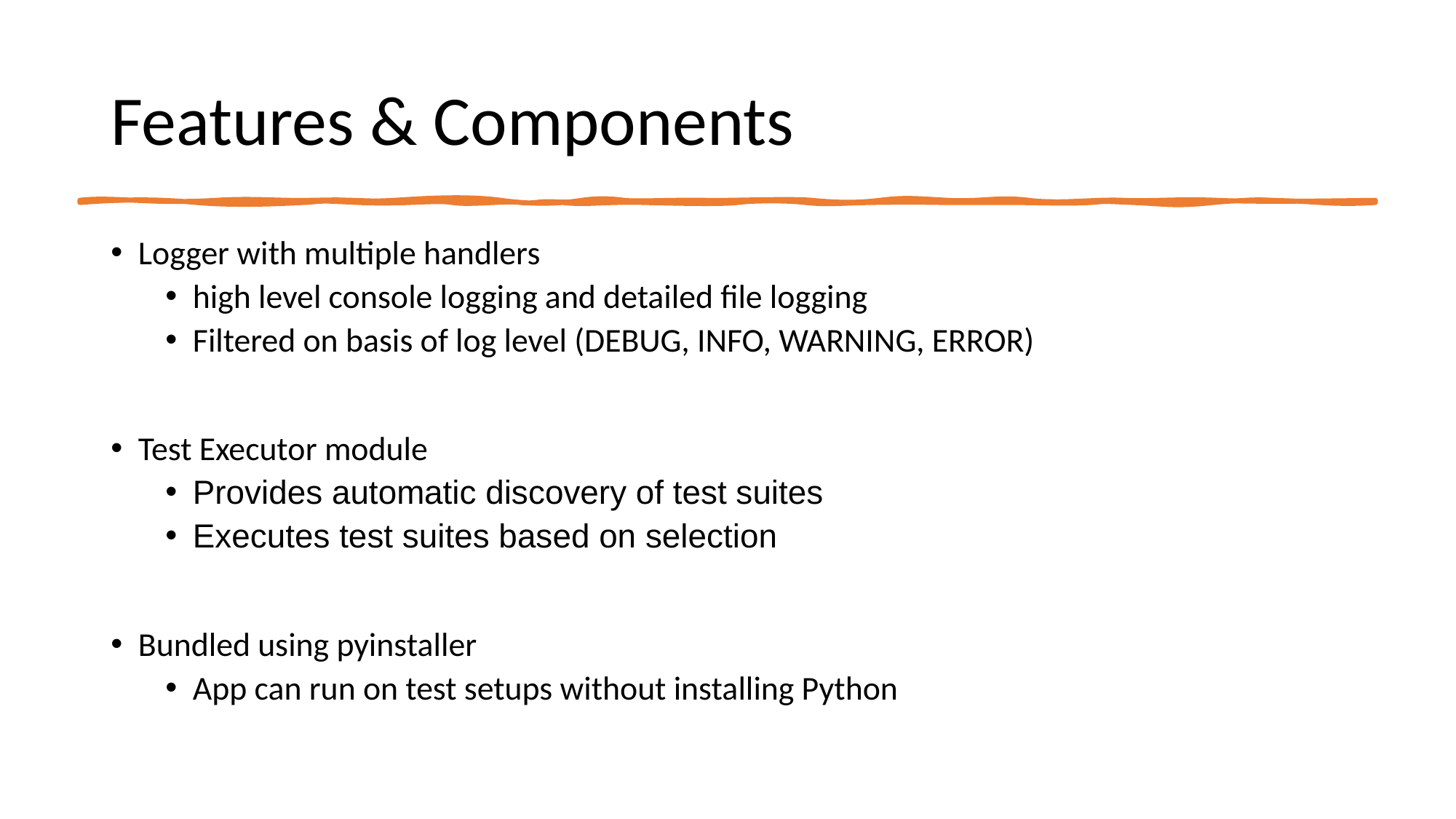

# Features & Components

Logger with multiple handlers
high level console logging and detailed file logging
Filtered on basis of log level (DEBUG, INFO, WARNING, ERROR)

Test Executor module
Provides automatic discovery of test suites
Executes test suites based on selection

Bundled using pyinstaller
App can run on test setups without installing Python